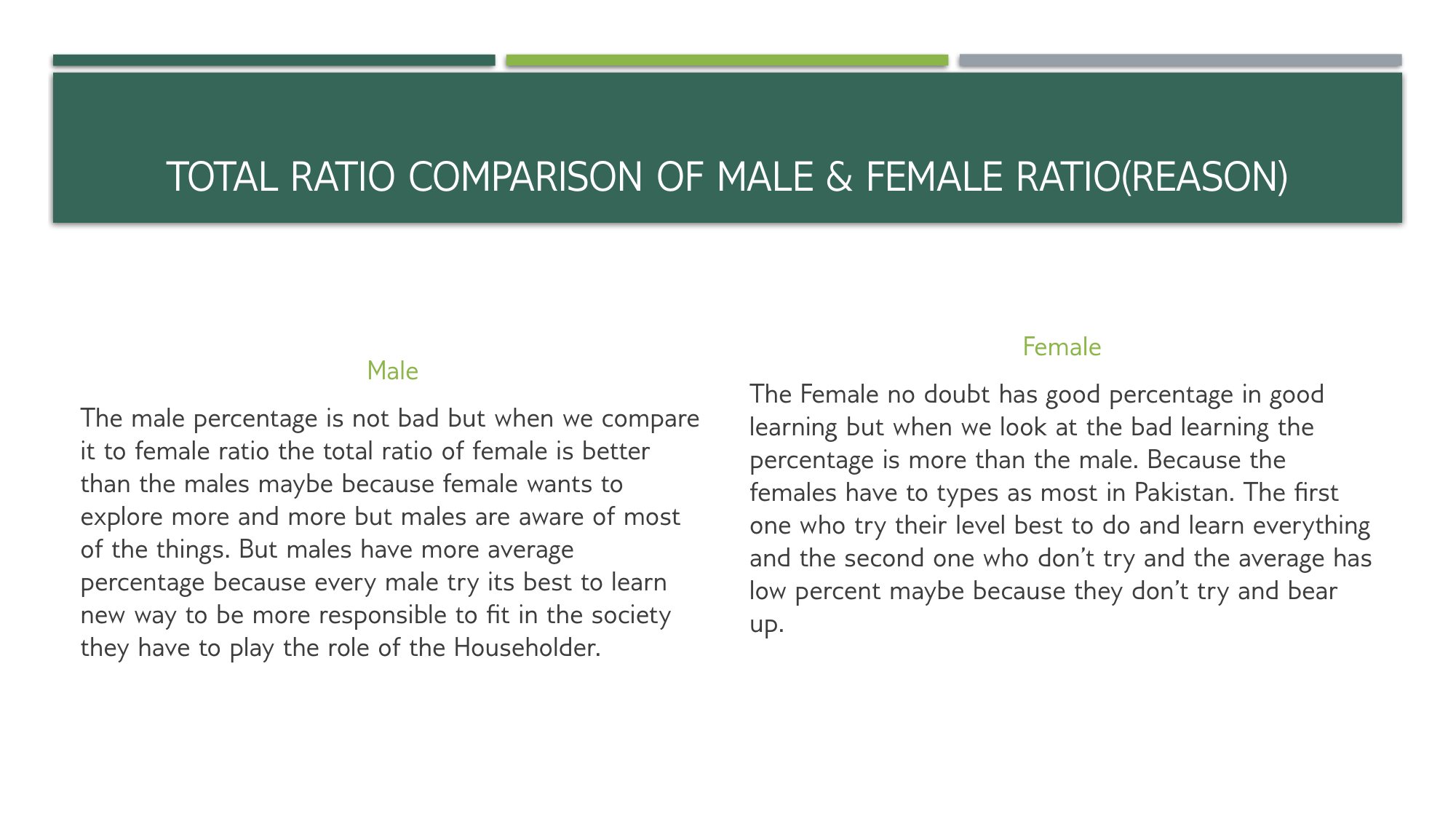

# Total ratio Comparison of male & female ratio(Reason)

Male
The male percentage is not bad but when we compare it to female ratio the total ratio of female is better than the males maybe because female wants to explore more and more but males are aware of most of the things. But males have more average percentage because every male try its best to learn new way to be more responsible to fit in the society they have to play the role of the Householder.
Female
The Female no doubt has good percentage in good learning but when we look at the bad learning the percentage is more than the male. Because the females have to types as most in Pakistan. The first one who try their level best to do and learn everything and the second one who don’t try and the average has low percent maybe because they don’t try and bear up.